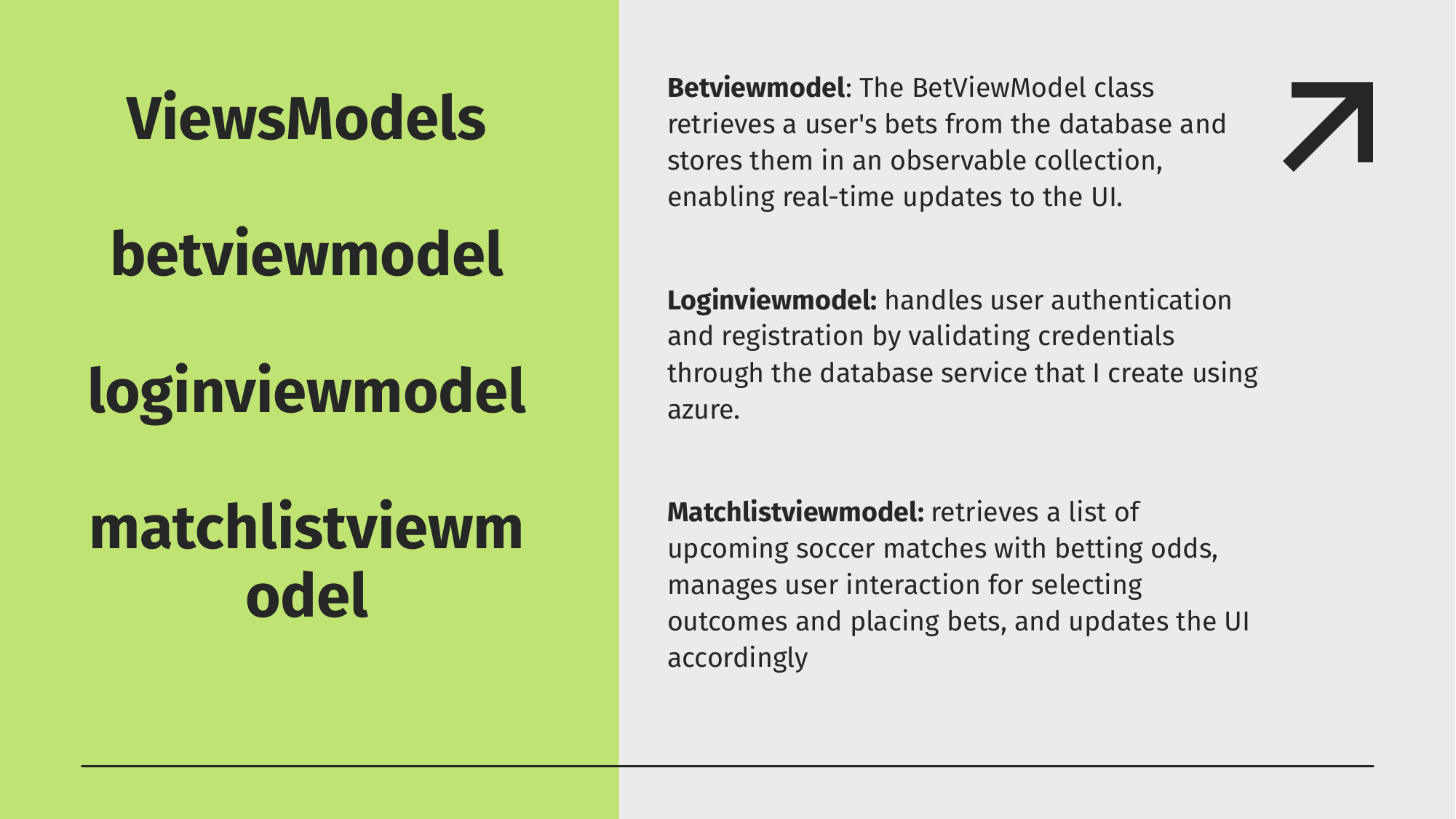

Betviewmodel: The BetViewModel class retrieves a user's bets from the database and stores them in an observable collection, enabling real-time updates to the UI.

Loginviewmodel: handles user authentication and registration by validating credentials through the database service that I create using azure.

Matchlistviewmodel: retrieves a list of upcoming soccer matches with betting odds, manages user interaction for selecting outcomes and placing bets, and updates the UI accordingly

# ViewsModels betviewmodel loginviewmodel matchlistviewmodel